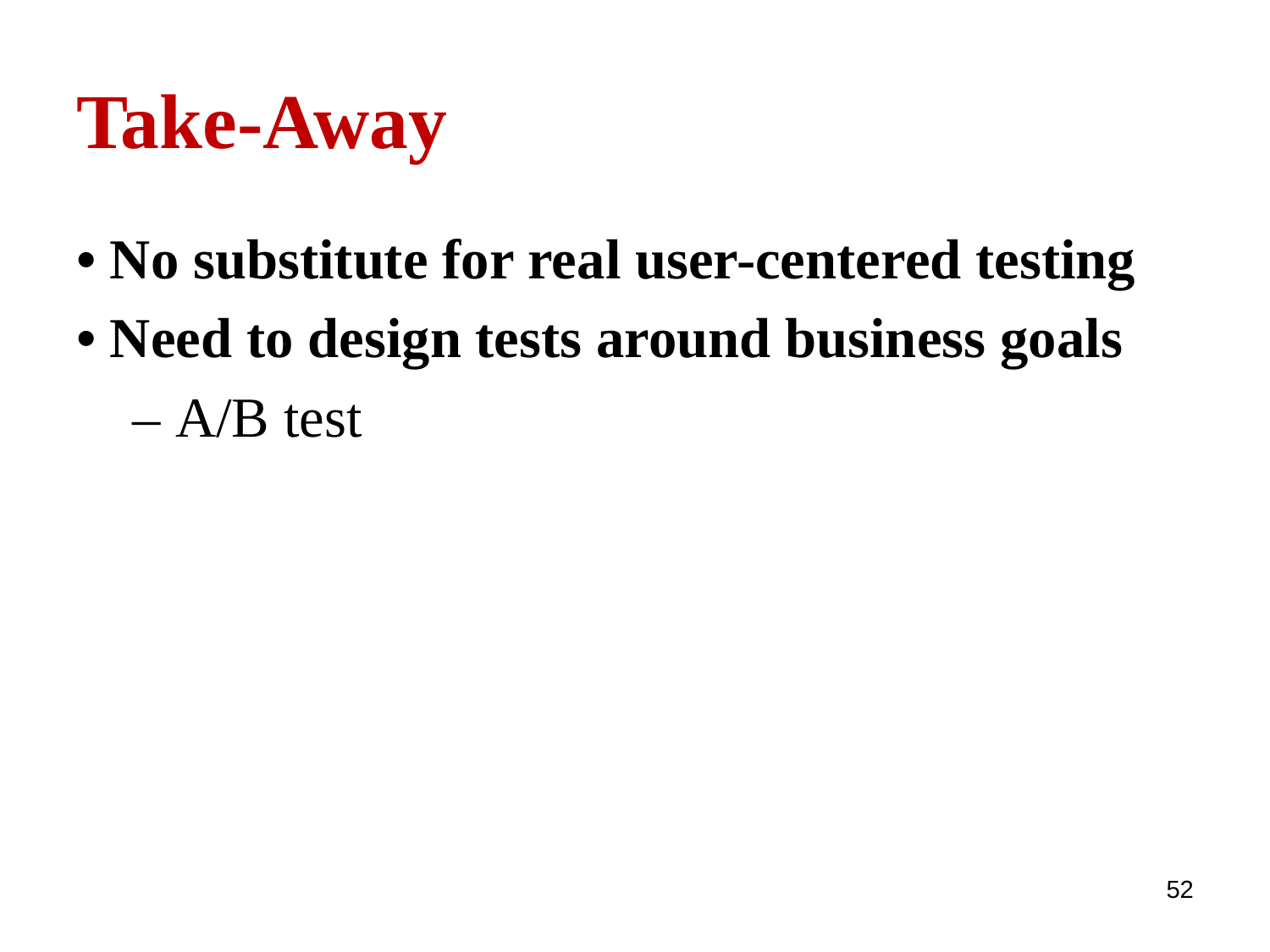

# Take-Away
• No substitute for real user-centered testing
• Need to design tests around business goals
    – A/B test
52